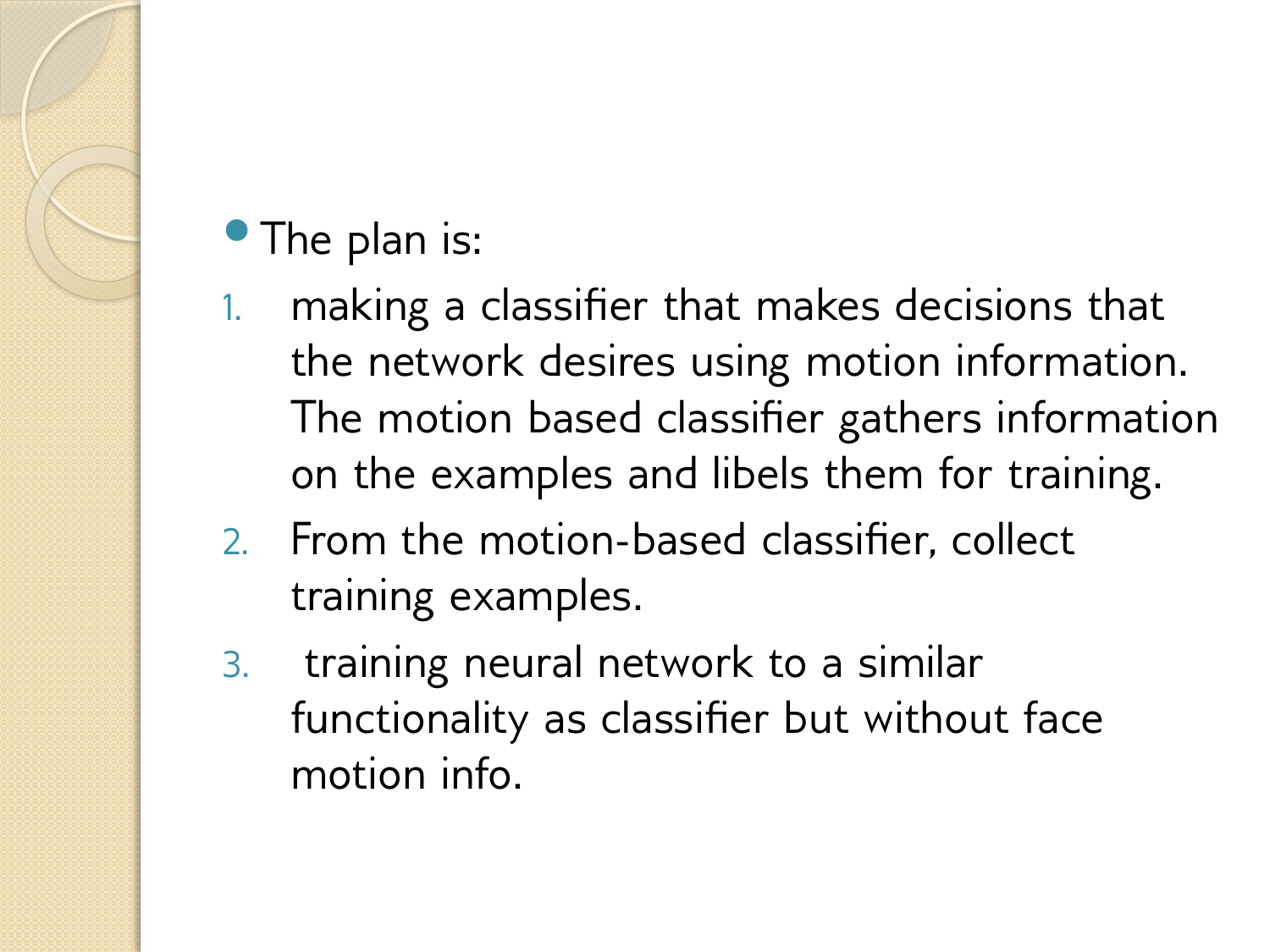

The plan is:
making a classifier that makes decisions that the network desires using motion information. The motion based classifier gathers information on the examples and libels them for training.
From the motion-based classifier, collect training examples.
 training neural network to a similar functionality as classifier but without face motion info.